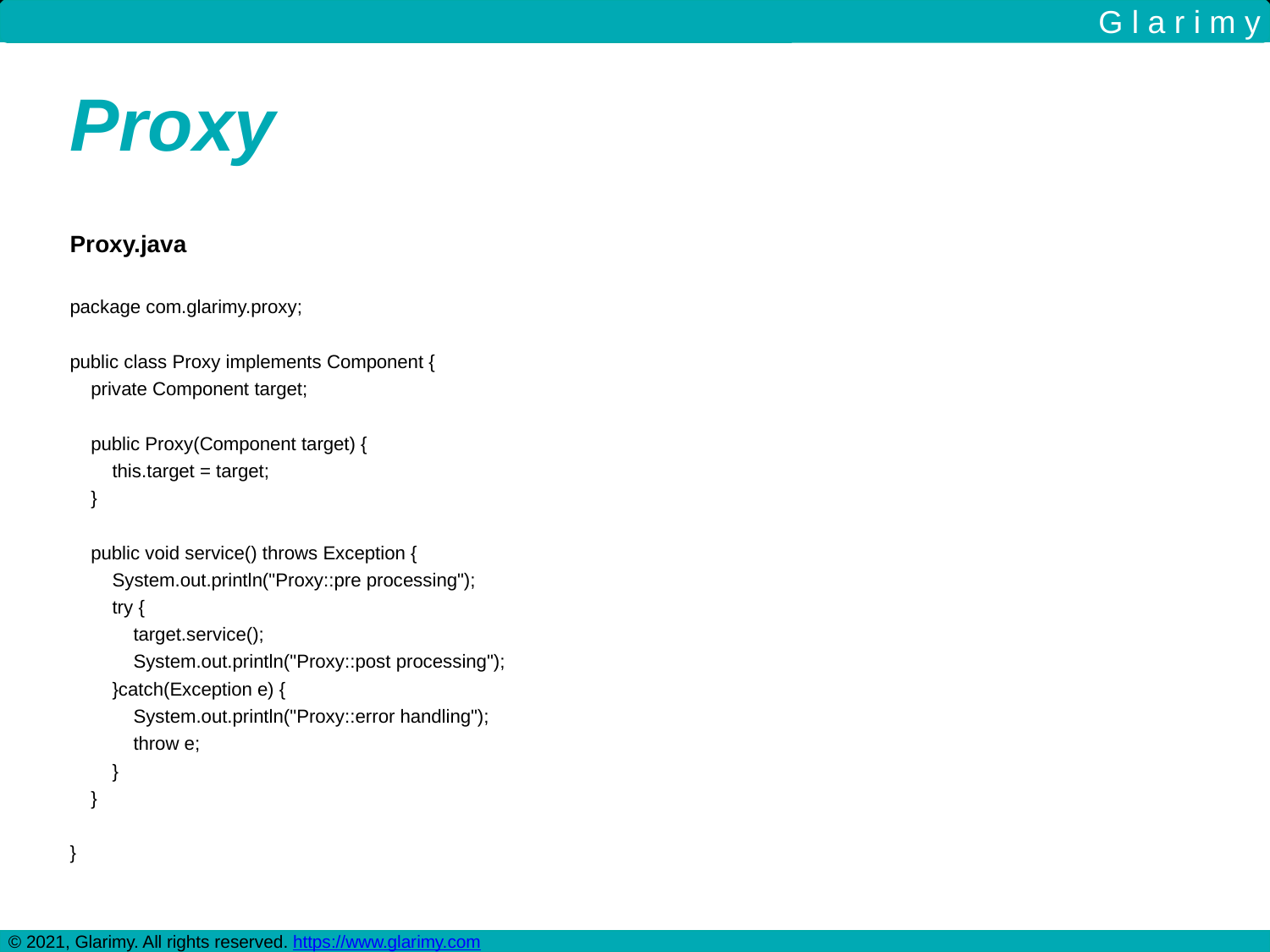

G l a r i m y

Proxy
Proxy.java

package com.glarimy.proxy;

public class Proxy implements Component {
    private Component target;

    public Proxy(Component target) {
        this.target = target;
    }

    public void service() throws Exception {
        System.out.println("Proxy::pre processing");
        try {
            target.service();
            System.out.println("Proxy::post processing");
        }catch(Exception e) {
            System.out.println("Proxy::error handling");
            throw e;
        }
    }

}
© 2021, Glarimy. All rights reserved. https://www.glarimy.com